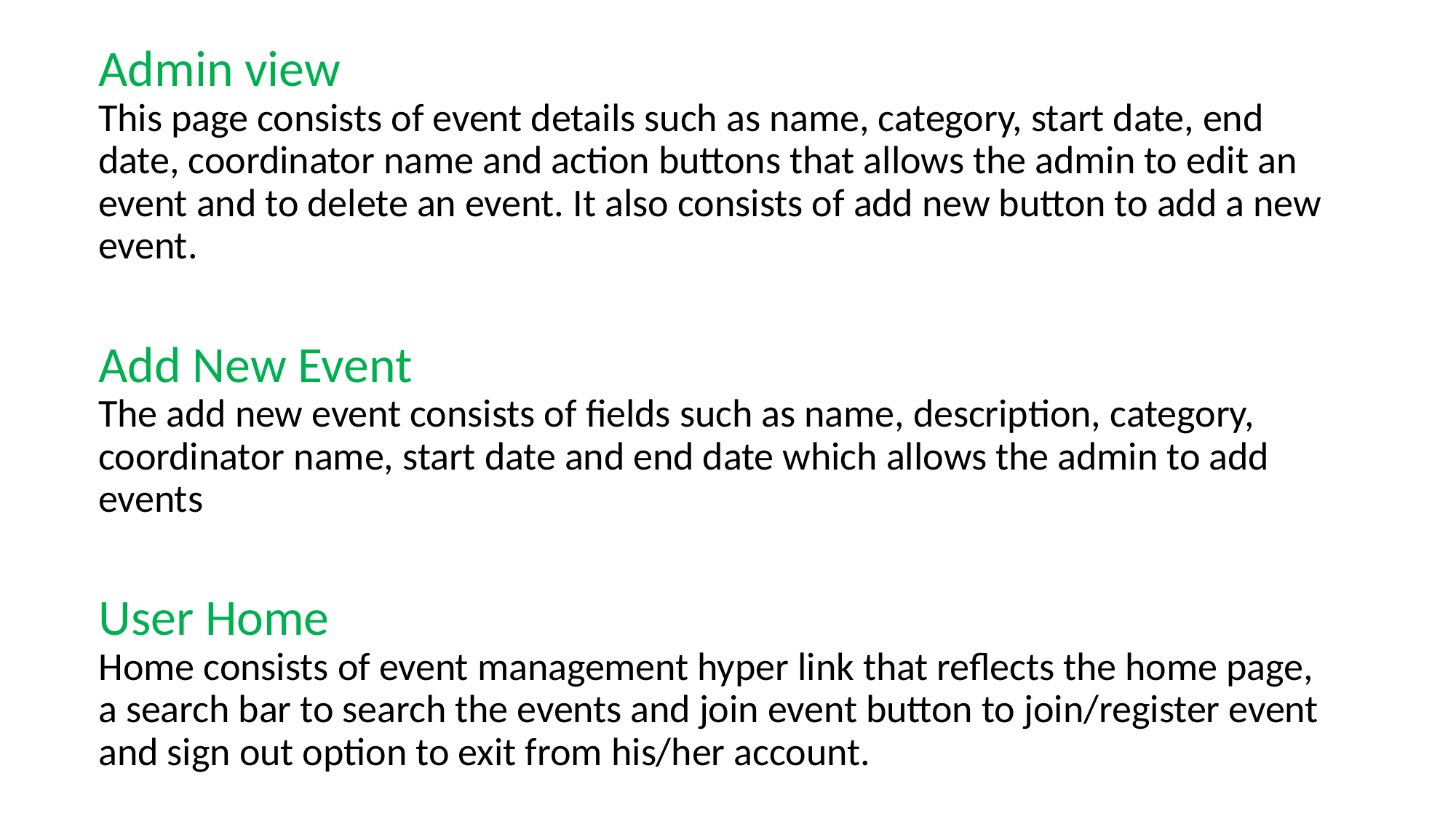

Admin view
This page consists of event details such as name, category, start date, end date, coordinator name and action buttons that allows the admin to edit an event and to delete an event. It also consists of add new button to add a new event.

Add New Event
The add new event consists of fields such as name, description, category, coordinator name, start date and end date which allows the admin to add events

User Home
Home consists of event management hyper link that reflects the home page, a search bar to search the events and join event button to join/register event and sign out option to exit from his/her account.